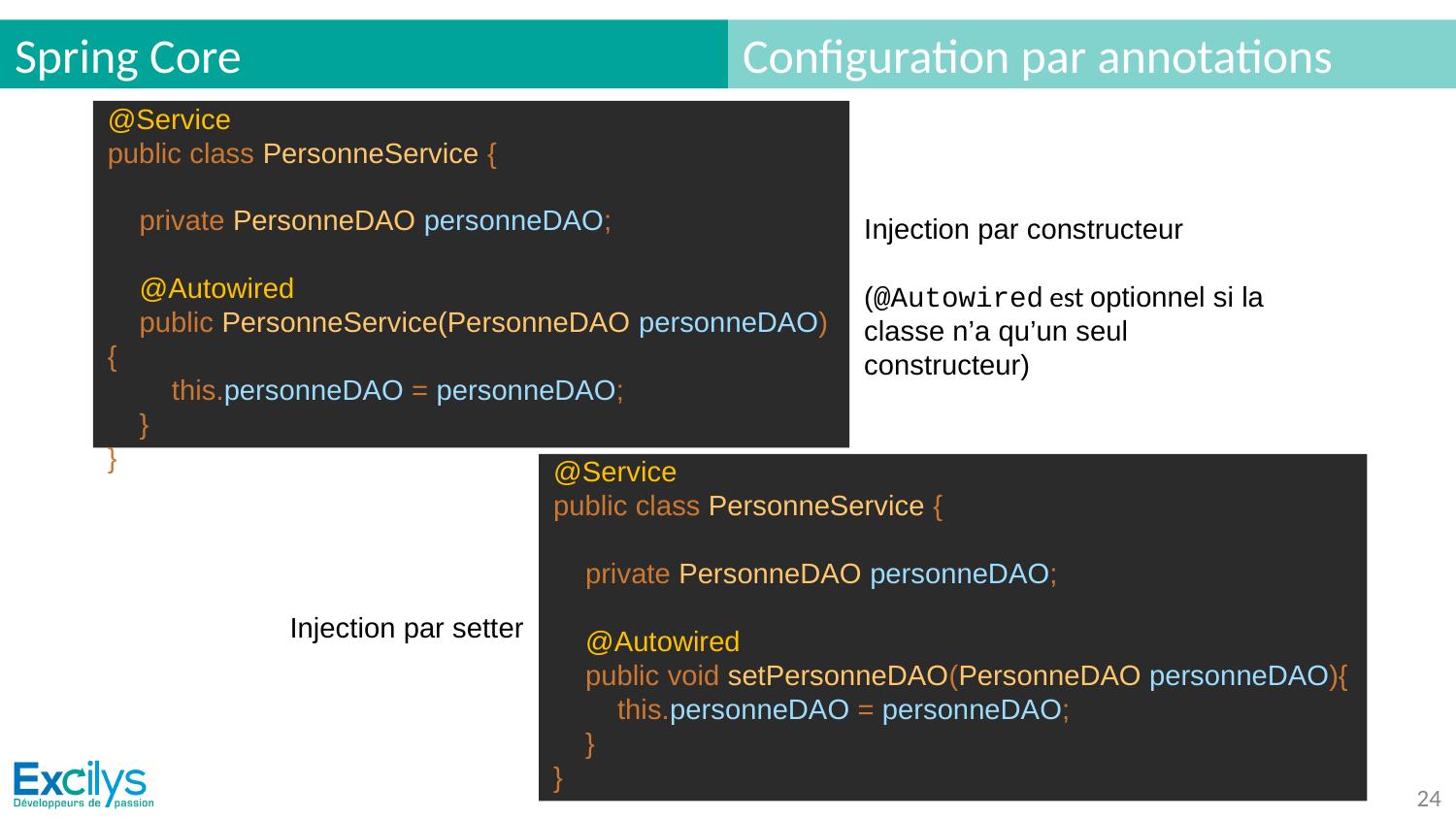

# Spring Core
Configuration par annotations
@Service
public class PersonneService {

    private PersonneDAO personneDAO;

    @Autowired
    public PersonneService(PersonneDAO personneDAO){
        this.personneDAO = personneDAO;
    }
}
Injection par constructeur

(@Autowired est optionnel si la classe n’a qu’un seul constructeur)
@Service
public class PersonneService {

    private PersonneDAO personneDAO;

    @Autowired
    public void setPersonneDAO(PersonneDAO personneDAO){
        this.personneDAO = personneDAO;
    }
}
Injection par setter
24